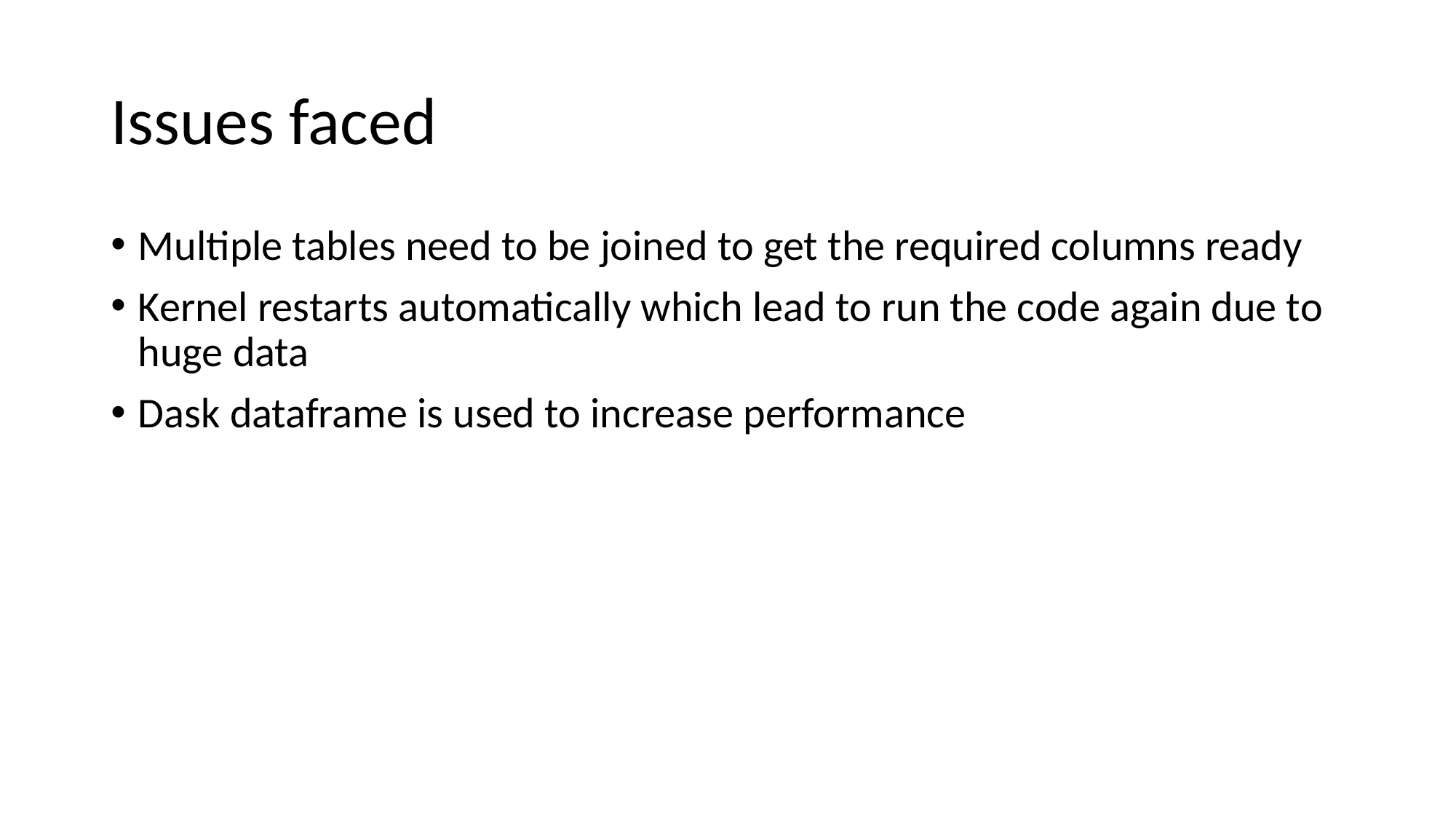

# Issues faced
Multiple tables need to be joined to get the required columns ready
Kernel restarts automatically which lead to run the code again due to huge data
Dask dataframe is used to increase performance